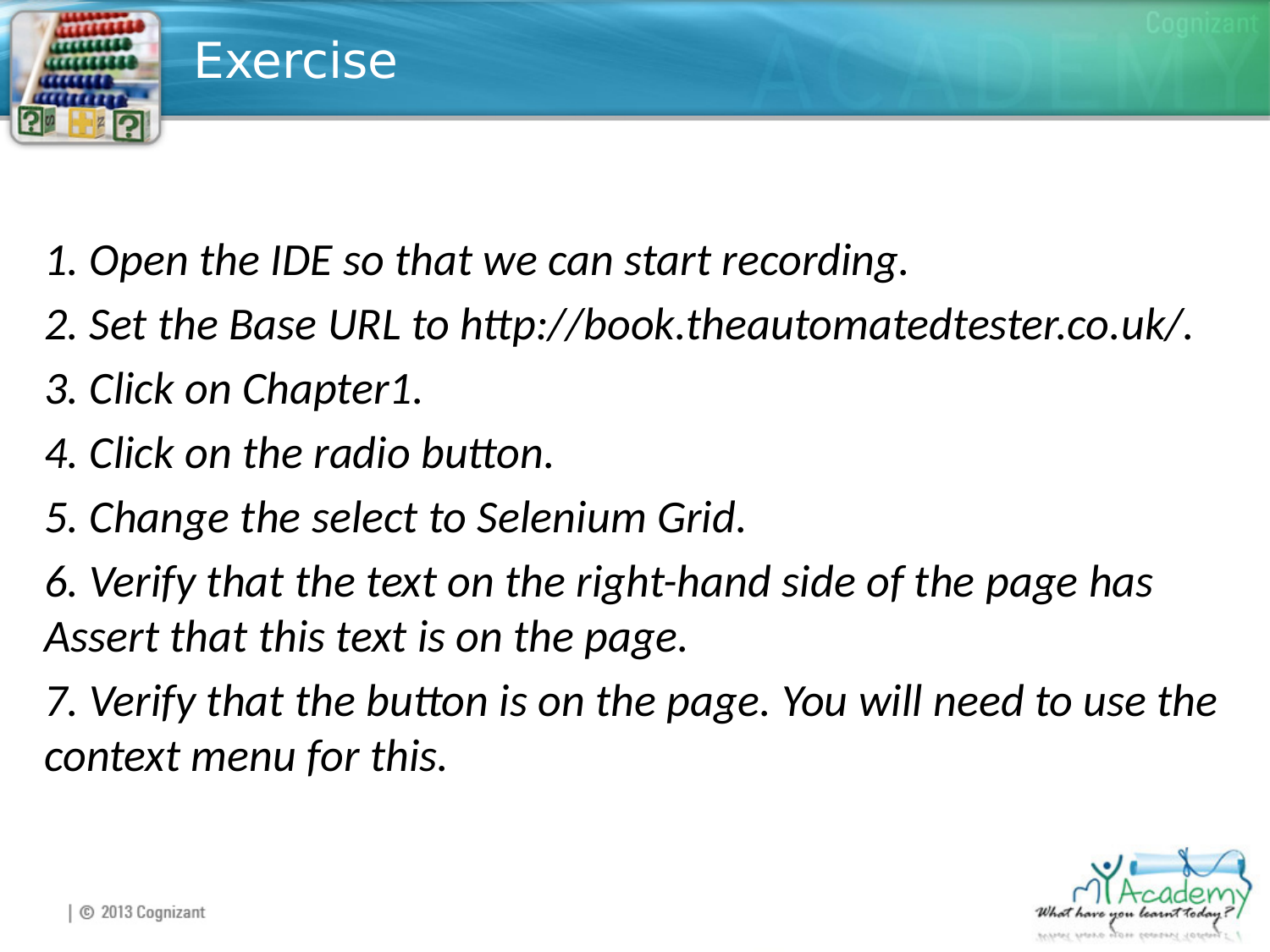

# Exercise
1. Open the IDE so that we can start recording.
2. Set the Base URL to http://book.theautomatedtester.co.uk/.
3. Click on Chapter1.
4. Click on the radio button.
5. Change the select to Selenium Grid.
6. Verify that the text on the right-hand side of the page has Assert that this text is on the page.
7. Verify that the button is on the page. You will need to use the context menu for this.